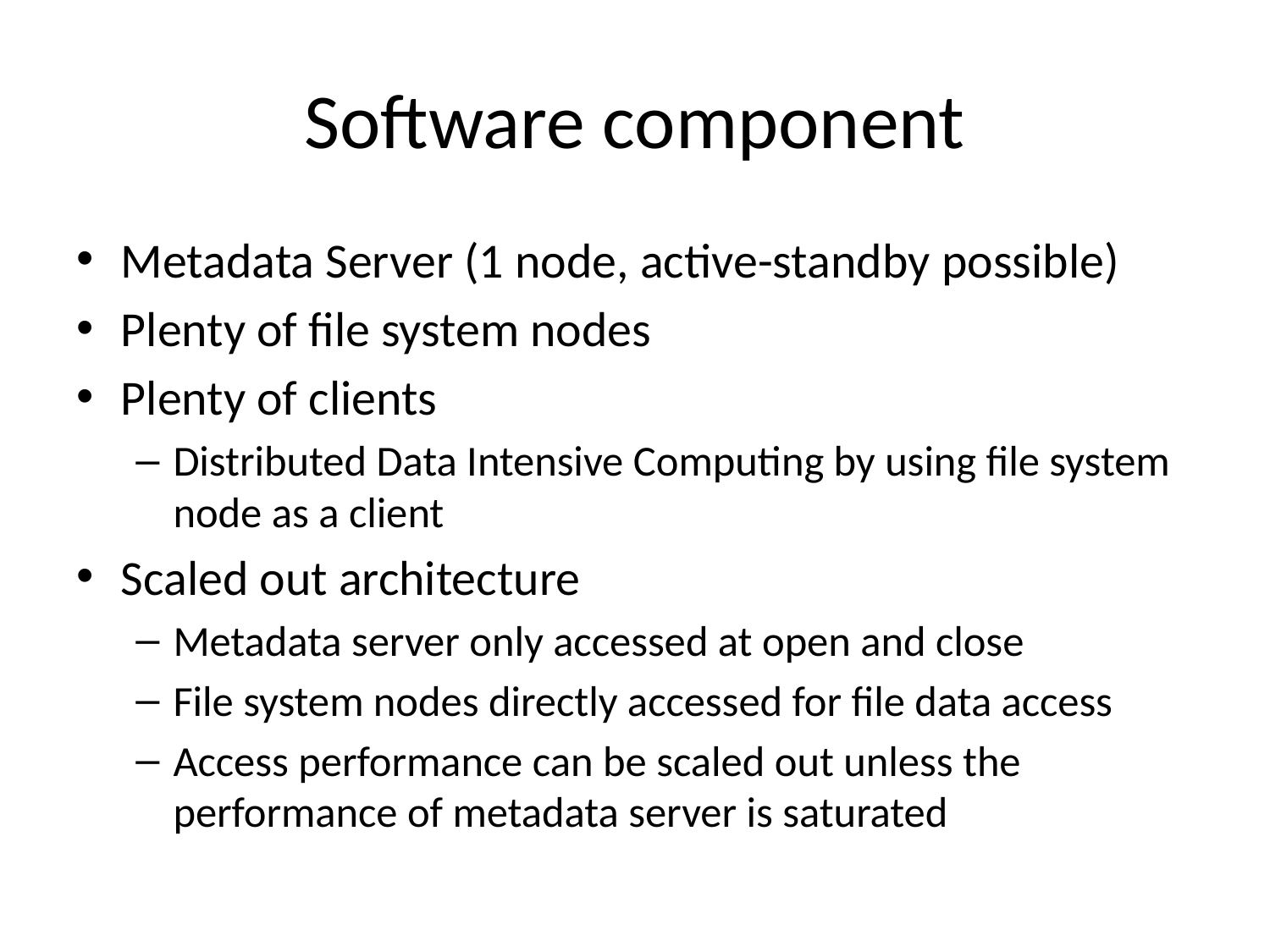

# Software component
Metadata Server (1 node, active-standby possible)
Plenty of file system nodes
Plenty of clients
Distributed Data Intensive Computing by using file system node as a client
Scaled out architecture
Metadata server only accessed at open and close
File system nodes directly accessed for file data access
Access performance can be scaled out unless the performance of metadata server is saturated